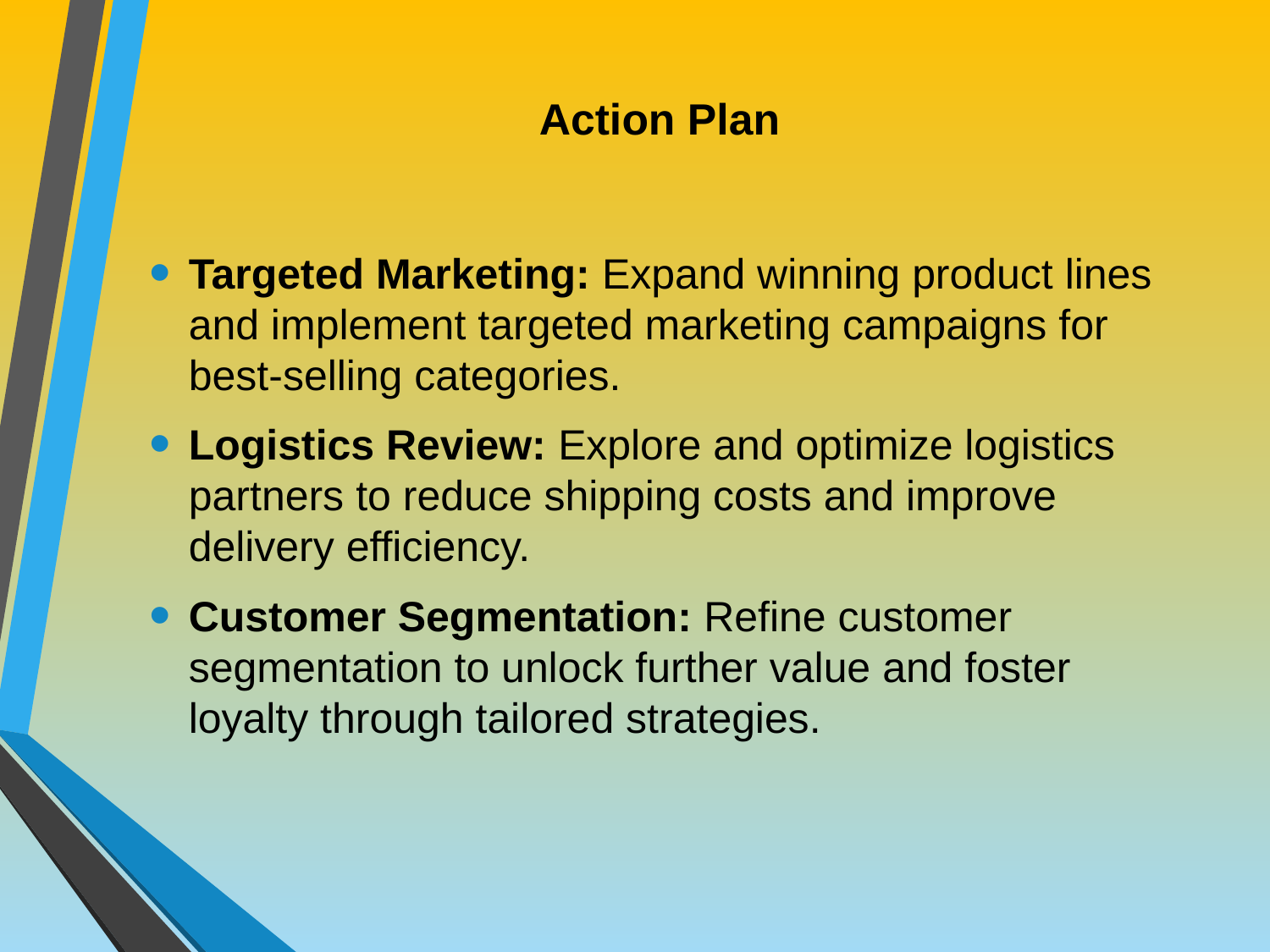

# Action Plan
Targeted Marketing: Expand winning product lines and implement targeted marketing campaigns for best-selling categories.
Logistics Review: Explore and optimize logistics partners to reduce shipping costs and improve delivery efficiency.
Customer Segmentation: Refine customer segmentation to unlock further value and foster loyalty through tailored strategies.